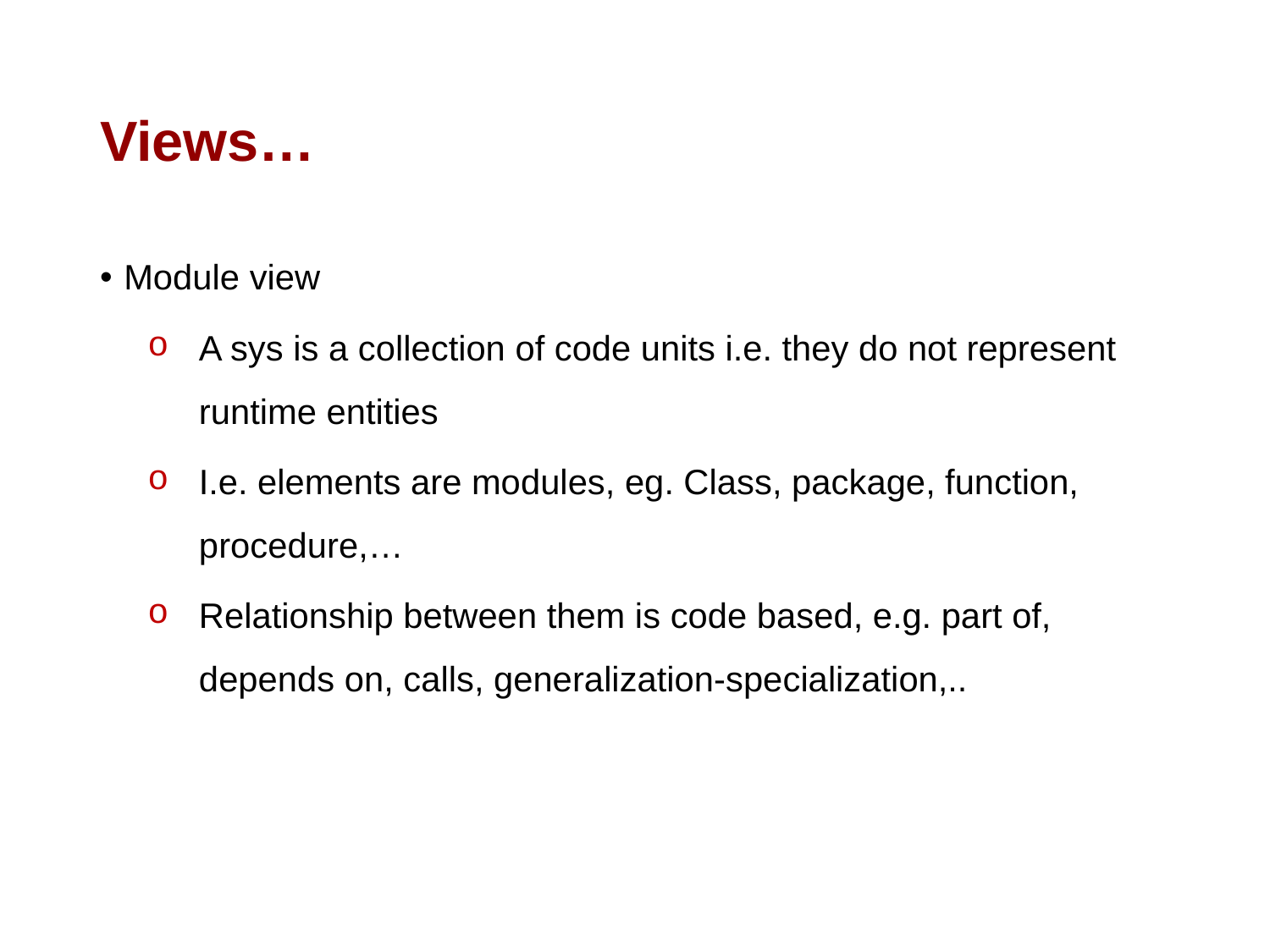

# Views…
Module view
A sys is a collection of code units i.e. they do not represent runtime entities
I.e. elements are modules, eg. Class, package, function, procedure,…
Relationship between them is code based, e.g. part of, depends on, calls, generalization-specialization,..